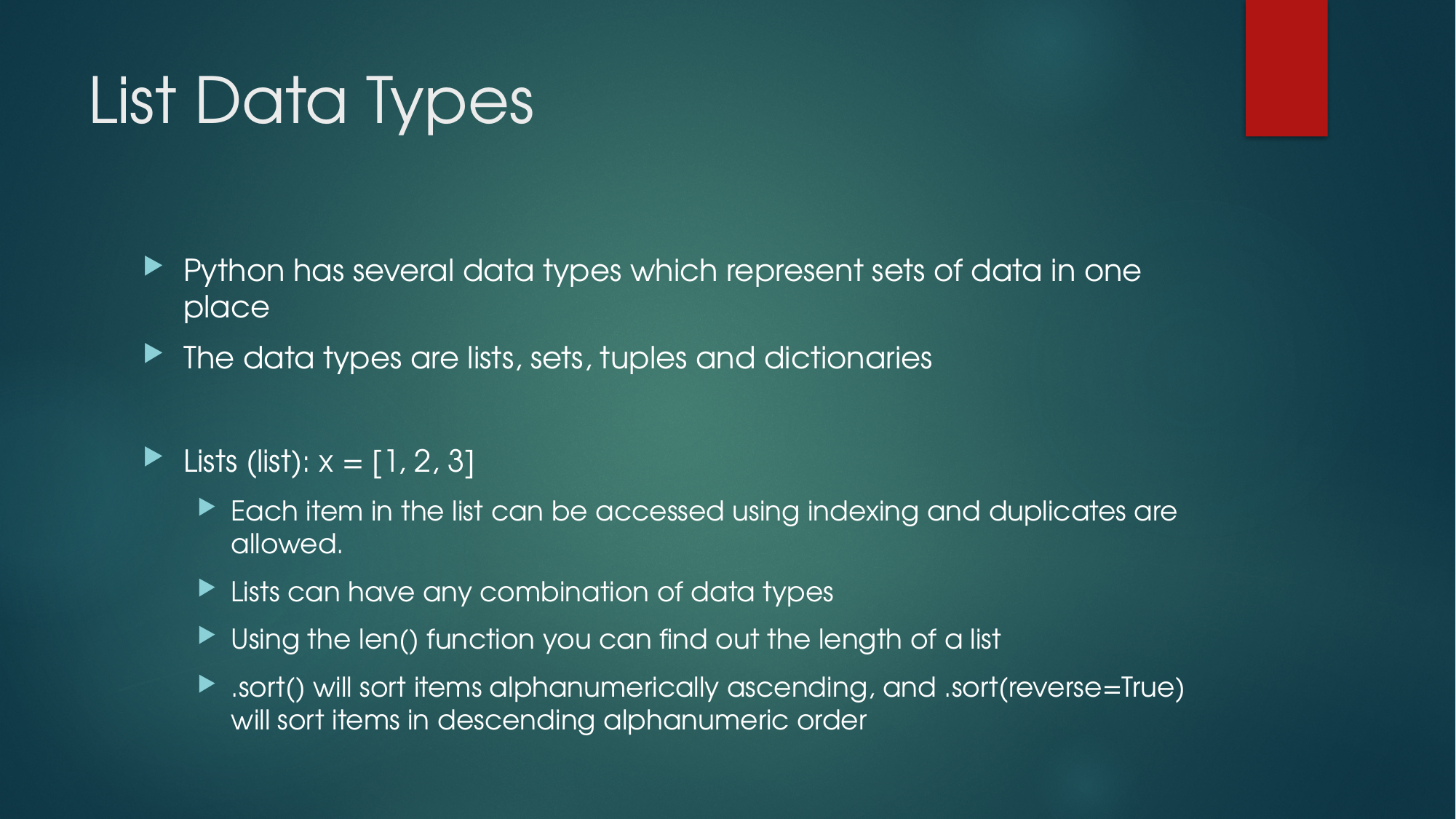

# List Data Types
Python has several data types which represent sets of data in one place
The data types are lists, sets, tuples and dictionaries

Lists (list): x = [1, 2, 3]
Each item in the list can be accessed using indexing and duplicates are allowed.
Lists can have any combination of data types
Using the len() function you can find out the length of a list
.sort() will sort items alphanumerically ascending, and .sort(reverse=True) will sort items in descending alphanumeric order